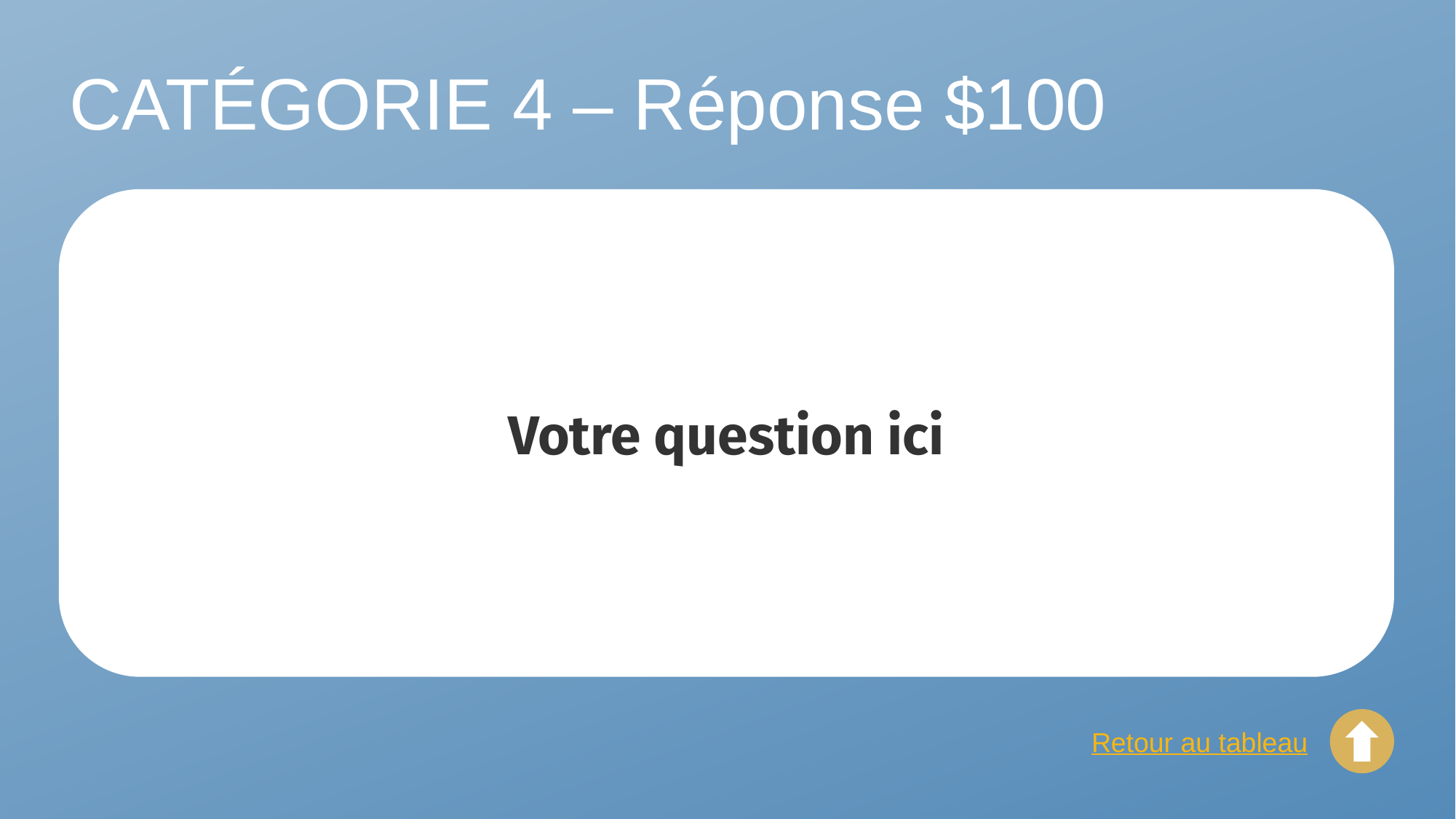

# CATÉGORIE 4 – Réponse $100
Votre question ici

Retour au tableau